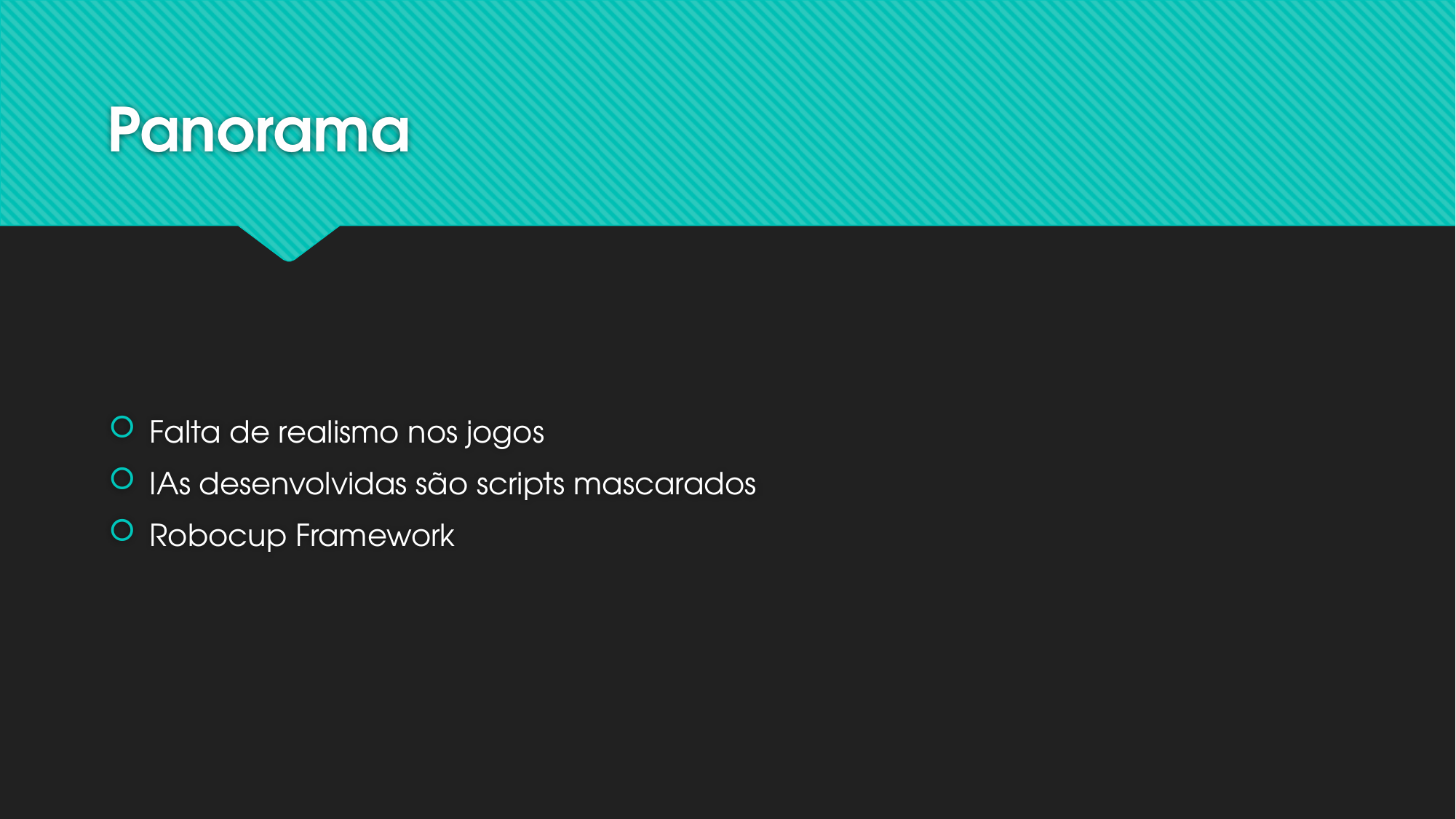

# Panorama
Falta de realismo nos jogos
IAs desenvolvidas são scripts mascarados
Robocup Framework